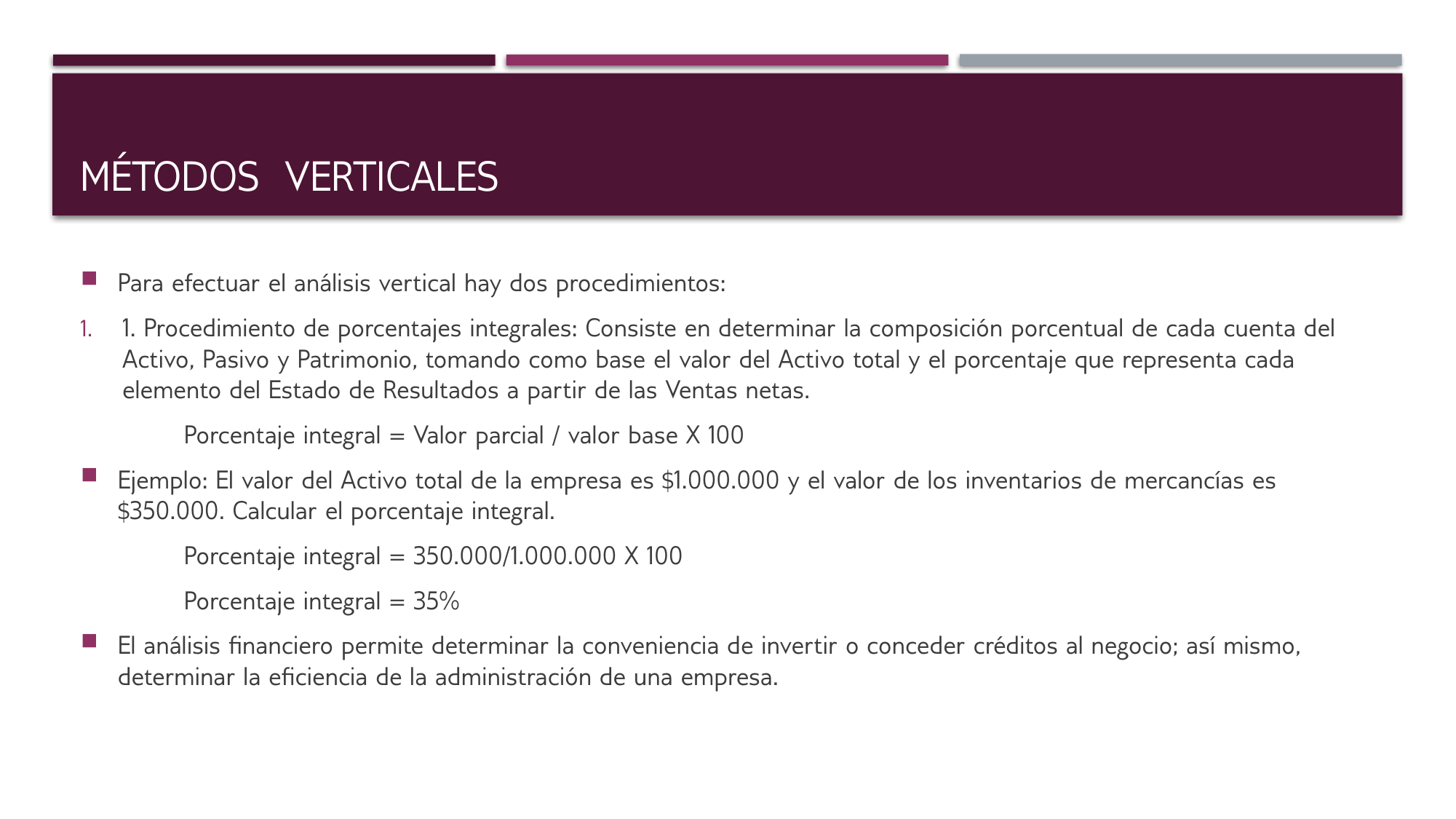

# Métodos  Verticales
Para efectuar el análisis vertical hay dos procedimientos:
1. Procedimiento de porcentajes integrales: Consiste en determinar la composición porcentual de cada cuenta del Activo, Pasivo y Patrimonio, tomando como base el valor del Activo total y el porcentaje que representa cada elemento del Estado de Resultados a partir de las Ventas netas.
	Porcentaje integral = Valor parcial / valor base X 100
Ejemplo: El valor del Activo total de la empresa es $1.000.000 y el valor de los inventarios de mercancías es $350.000. Calcular el porcentaje integral.
	Porcentaje integral = 350.000/1.000.000 X 100
	Porcentaje integral = 35%
El análisis financiero permite determinar la conveniencia de invertir o conceder créditos al negocio; así mismo, determinar la eficiencia de la administración de una empresa.